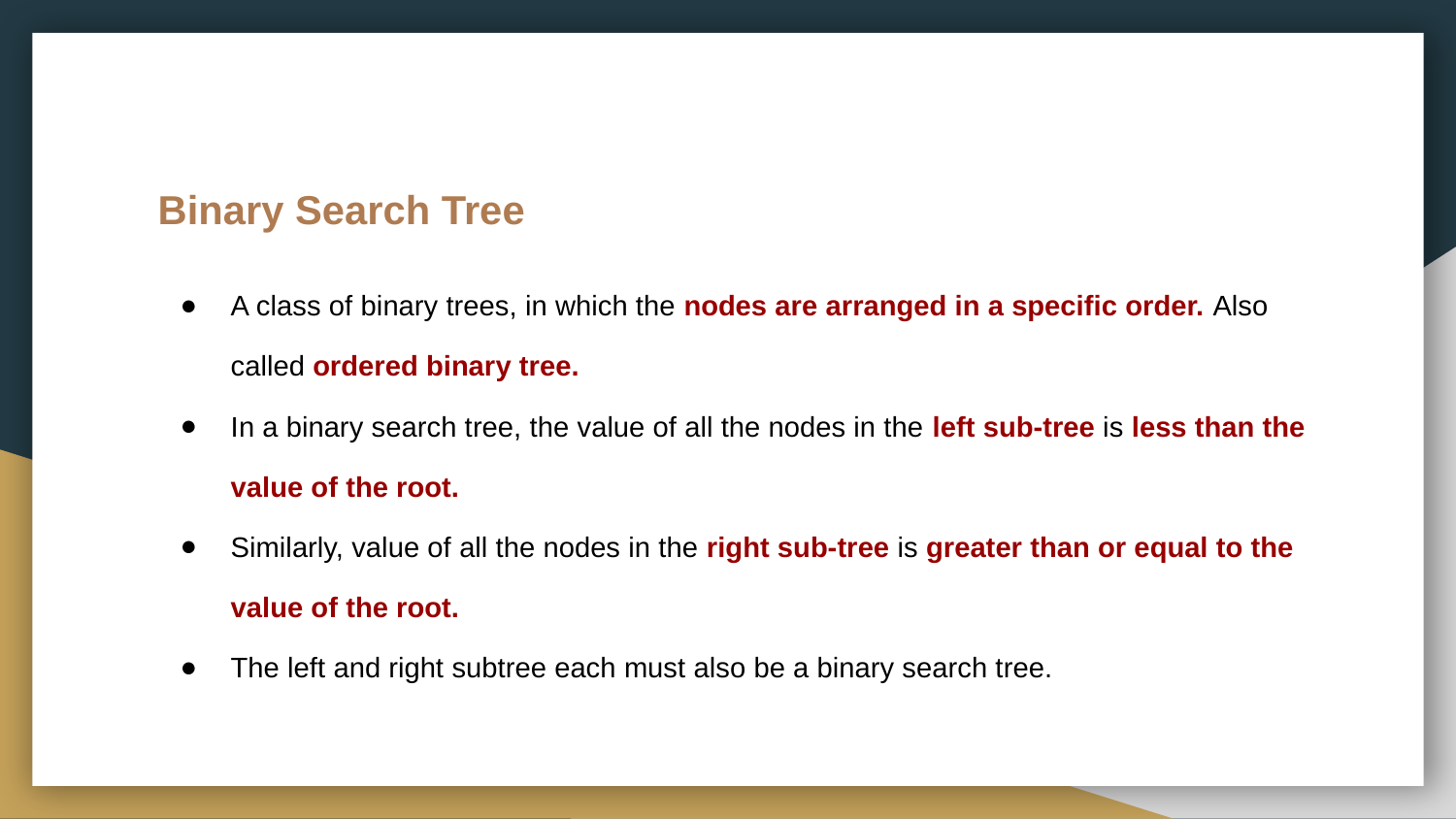

Binary Search Tree
A class of binary trees, in which the nodes are arranged in a specific order. Also called ordered binary tree.
In a binary search tree, the value of all the nodes in the left sub-tree is less than the value of the root.
Similarly, value of all the nodes in the right sub-tree is greater than or equal to the value of the root.
The left and right subtree each must also be a binary search tree.